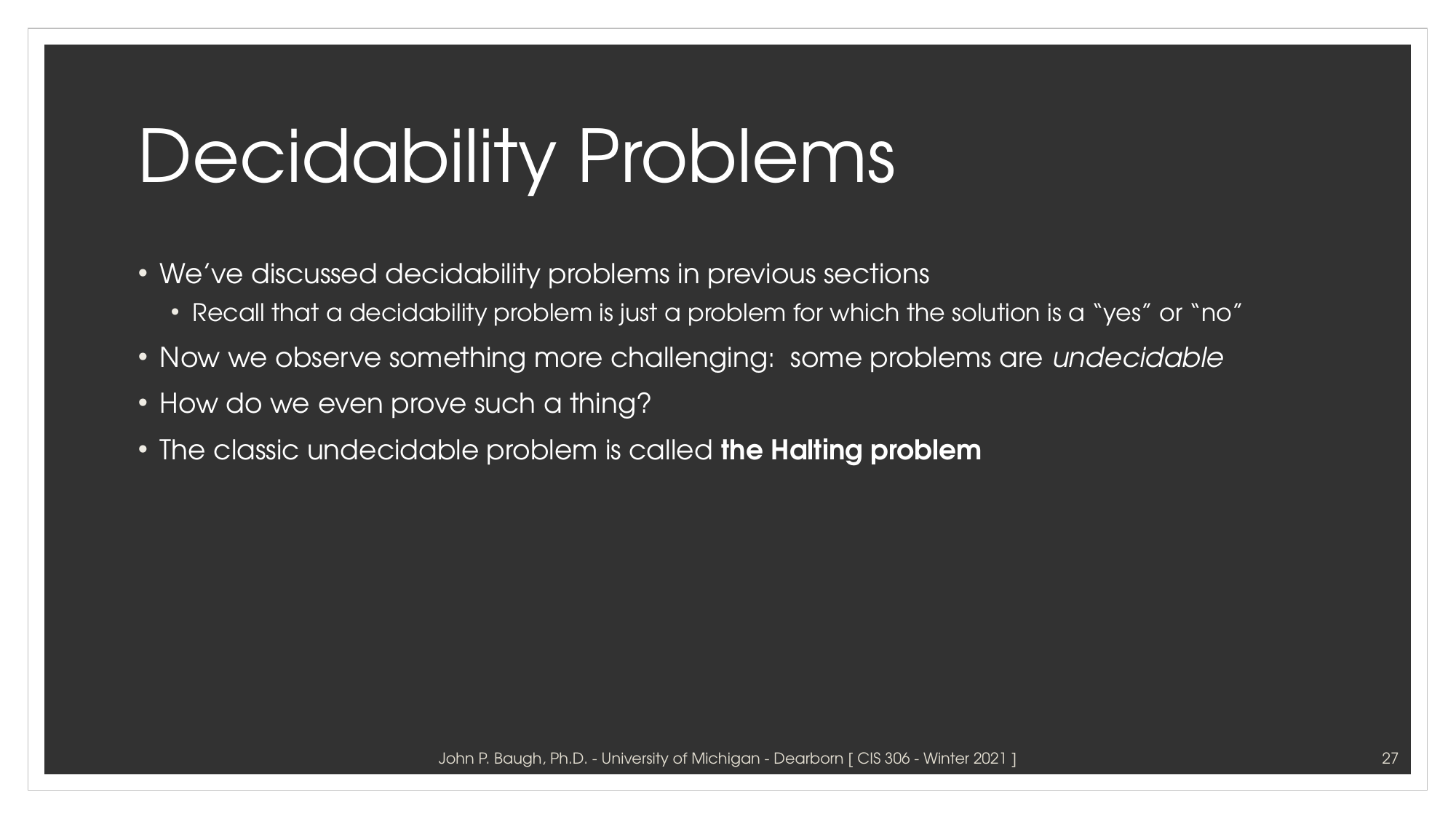

# Decidability Problems
We’ve discussed decidability problems in previous sections
Recall that a decidability problem is just a problem for which the solution is a “yes” or “no”
Now we observe something more challenging:  some problems are undecidable
How do we even prove such a thing?
The classic undecidable problem is called the Halting problem
John P. Baugh, Ph.D. - University of Michigan - Dearborn [ CIS 306 - Winter 2021 ]
27